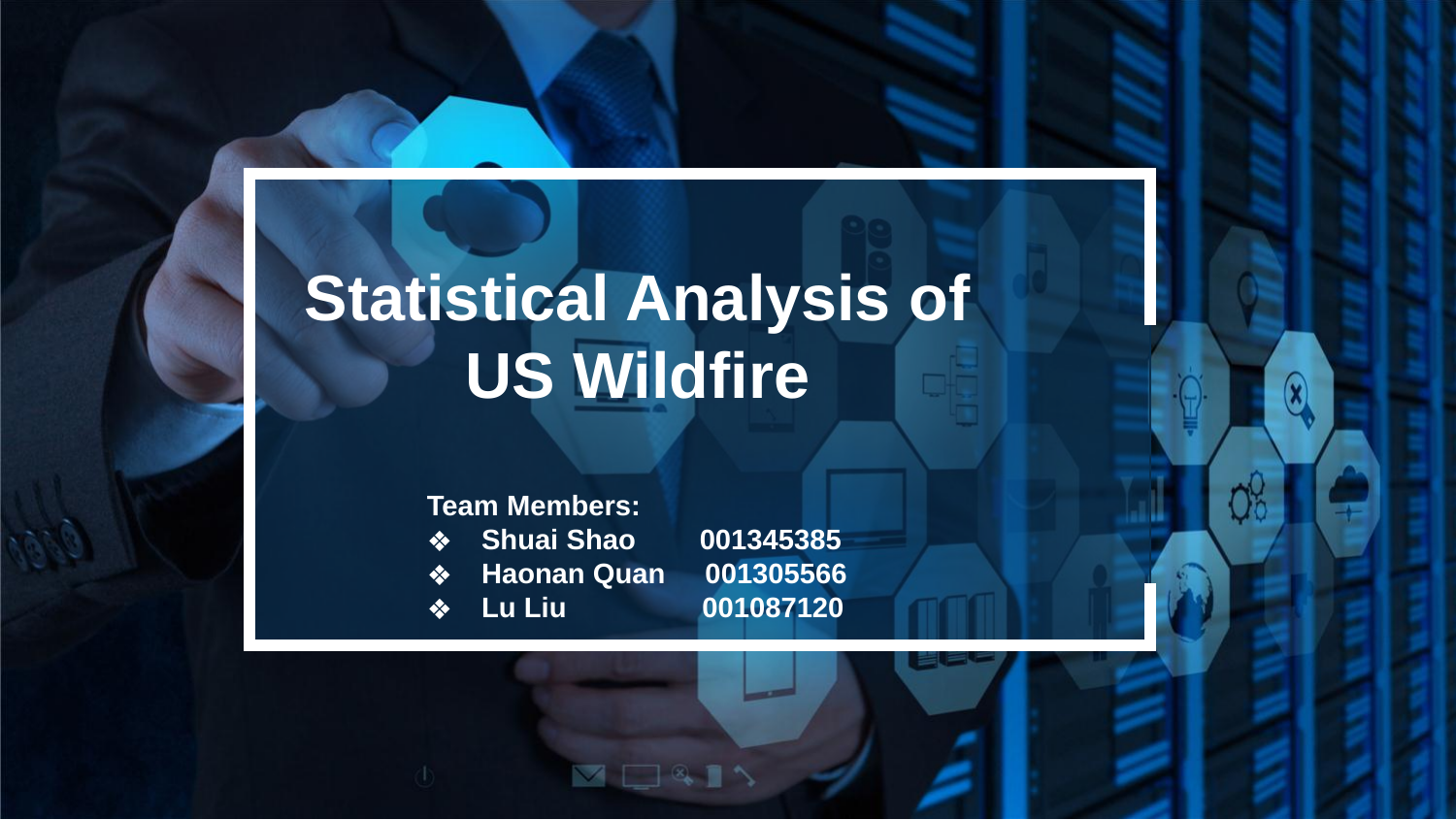

Statistical Analysis of
US Wildfire

Team Members:
Shuai Shao        001345385
Haonan Quan     001305566
Lu Liu                 001087120